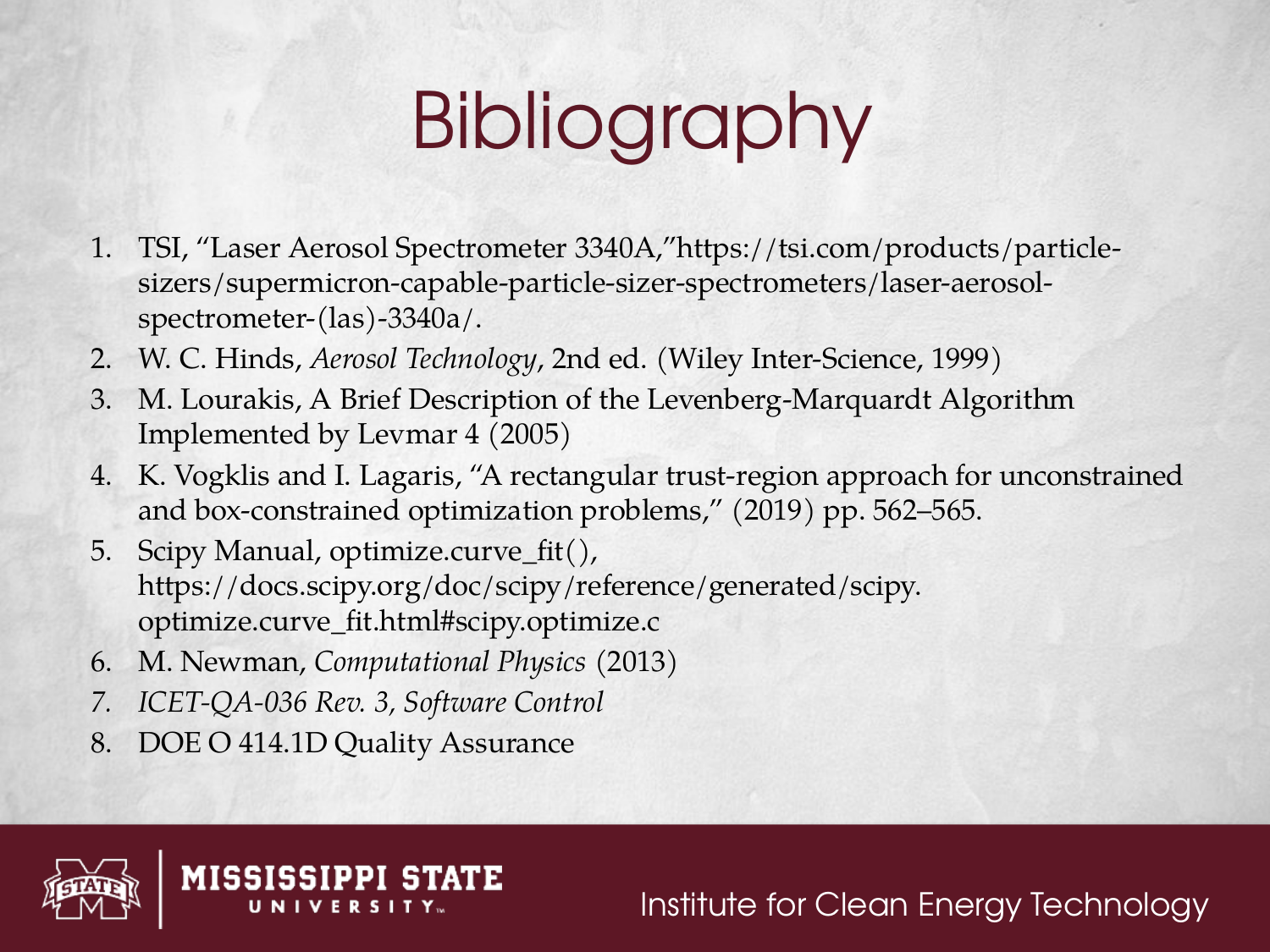

# Bibliography
TSI, “Laser Aerosol Spectrometer 3340A,”https://tsi.com/products/particle-sizers/supermicron-capable-particle-sizer-spectrometers/laser-aerosol-spectrometer-(las)-3340a/.
W. C. Hinds, Aerosol Technology, 2nd ed. (Wiley Inter-Science, 1999)
M. Lourakis, A Brief Description of the Levenberg-Marquardt Algorithm Implemented by Levmar 4 (2005)
K. Vogklis and I. Lagaris, “A rectangular trust-region approach for unconstrained and box-constrained optimization problems,” (2019) pp. 562–565.
Scipy Manual, optimize.curve_fit(), https://docs.scipy.org/doc/scipy/reference/generated/scipy.
optimize.curve_fit.html#scipy.optimize.c
M. Newman, Computational Physics (2013)
ICET-QA-036 Rev. 3, Software Control
DOE O 414.1D Quality Assurance